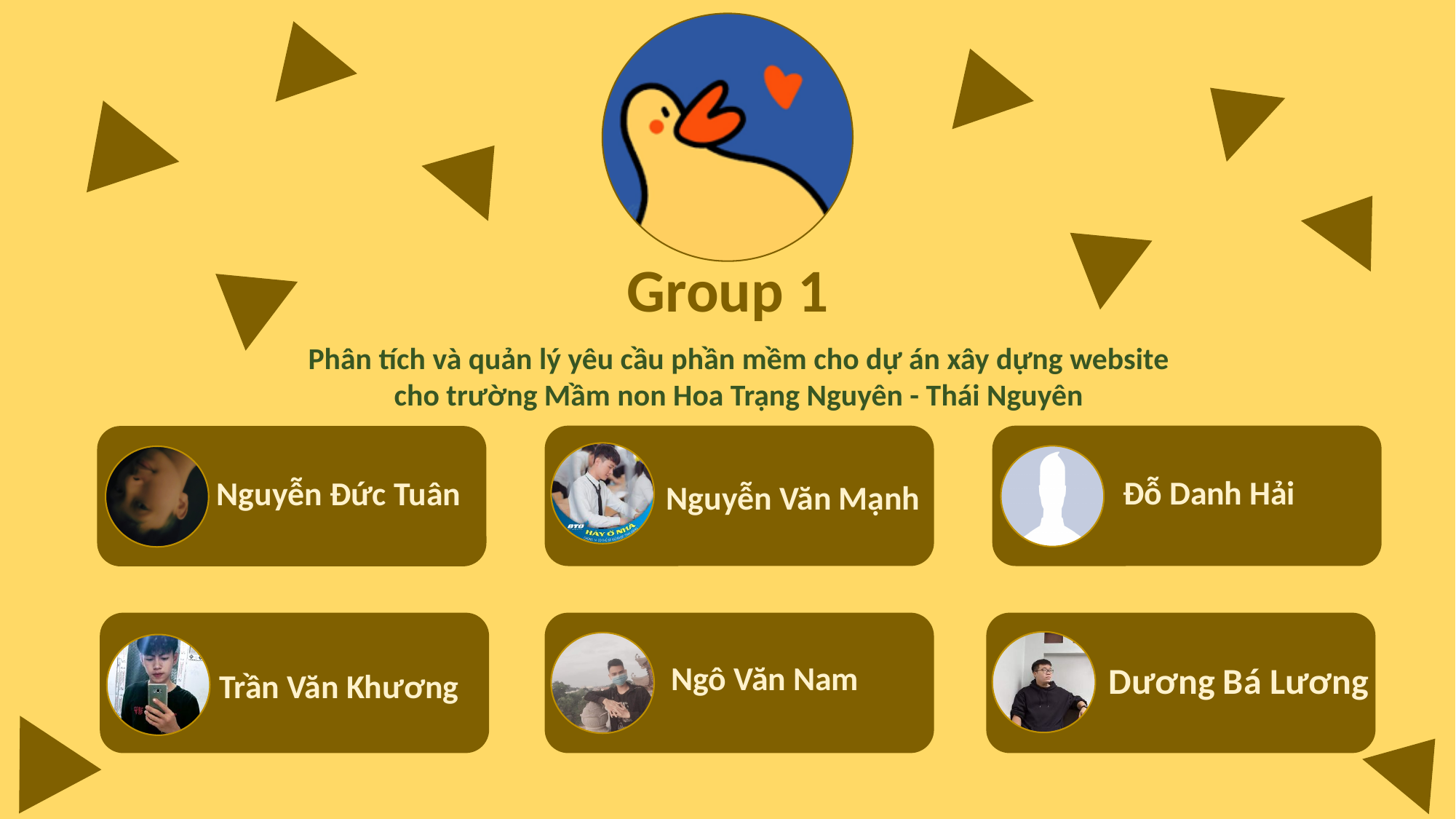

MÔN HỌC THUYẾT TRÌNH
Chủ đề thuyết trình

Group 1

Phân tích và quản lý yêu cầu phần mềm cho dự án xây dựng website cho trường Mầm non Hoa Trạng Nguyên - Thái Nguyên

Nguyễn Văn Mạnh

Đỗ Danh Hải

Nguyễn Đức Tuân

Trần Văn Khương

Ngô Văn Nam

Dương Bá Lương

Nội dung 1

Nội dung 2

Nội dung 3

Nội dung 4